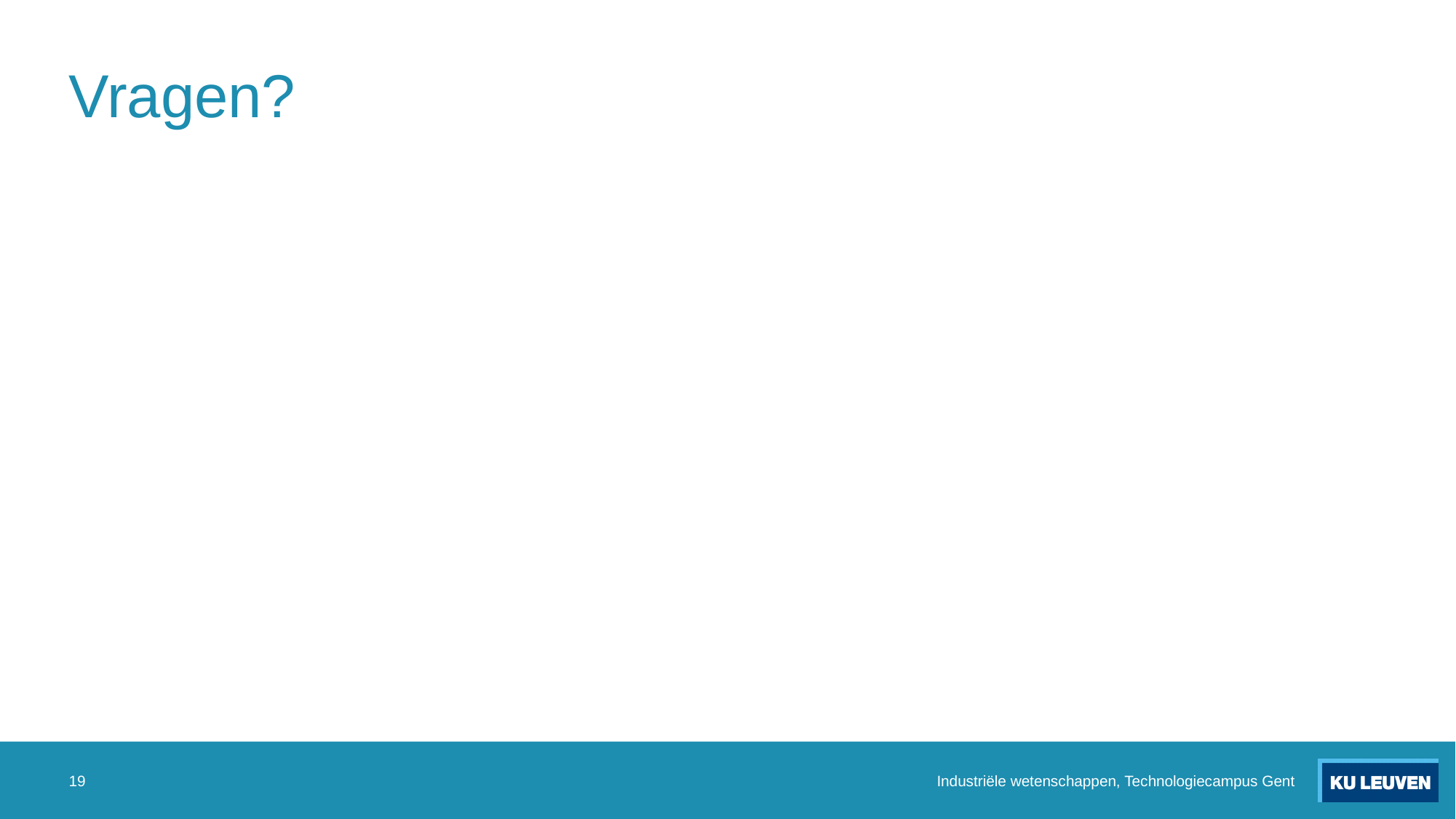

# Vragen?

19
Industriële wetenschappen, Technologiecampus Gent